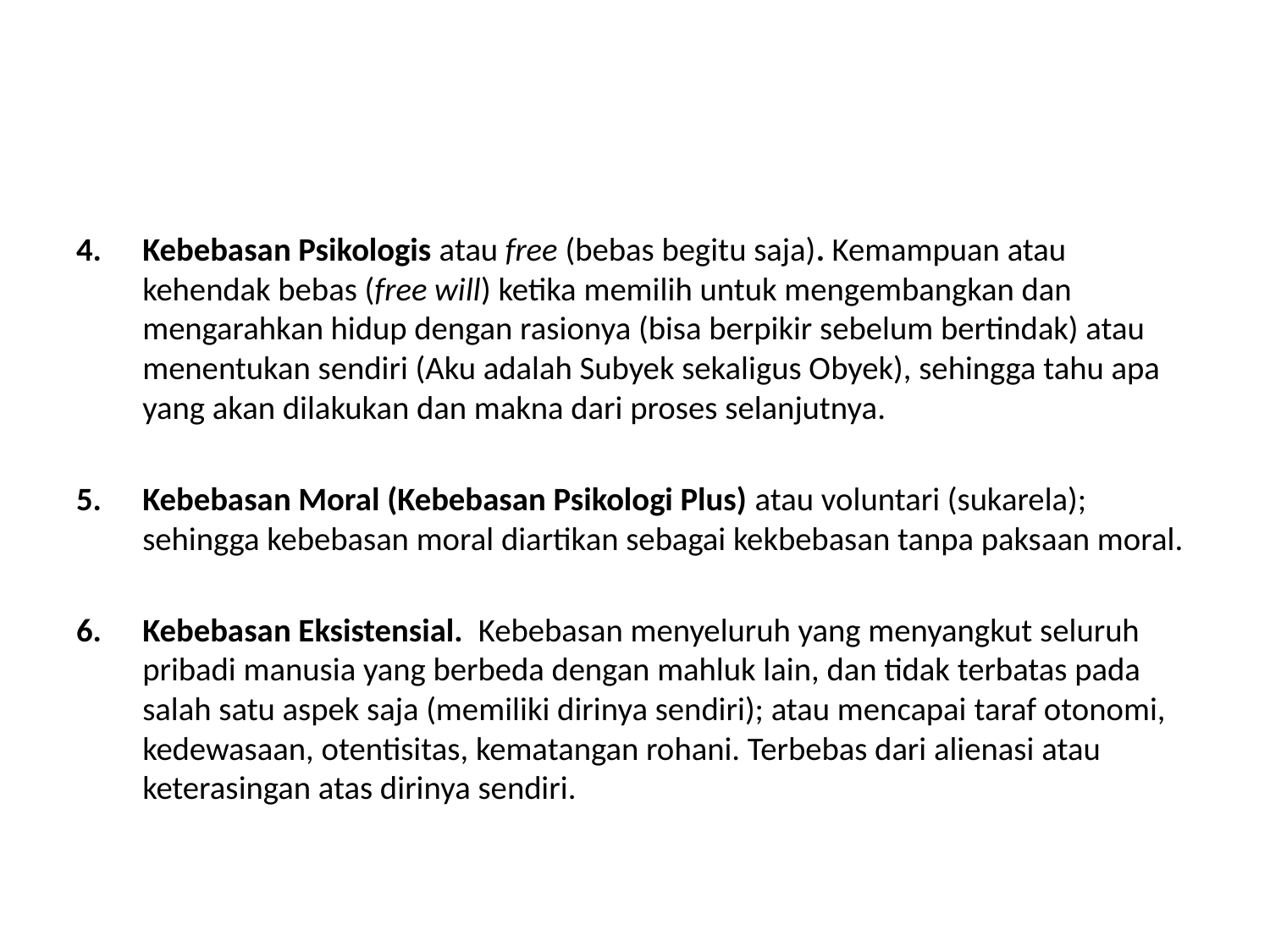

#
Kebebasan Psikologis atau free (bebas begitu saja). Kemampuan atau kehendak bebas (free will) ketika memilih untuk mengembangkan dan mengarahkan hidup dengan rasionya (bisa berpikir sebelum bertindak) atau menentukan sendiri (Aku adalah Subyek sekaligus Obyek), sehingga tahu apa yang akan dilakukan dan makna dari proses selanjutnya.

Kebebasan Moral (Kebebasan Psikologi Plus) atau voluntari (sukarela); sehingga kebebasan moral diartikan sebagai kekbebasan tanpa paksaan moral.

Kebebasan Eksistensial.  Kebebasan menyeluruh yang menyangkut seluruh pribadi manusia yang berbeda dengan mahluk lain, dan tidak terbatas pada salah satu aspek saja (memiliki dirinya sendiri); atau mencapai taraf otonomi, kedewasaan, otentisitas, kematangan rohani. Terbebas dari alienasi atau keterasingan atas dirinya sendiri.